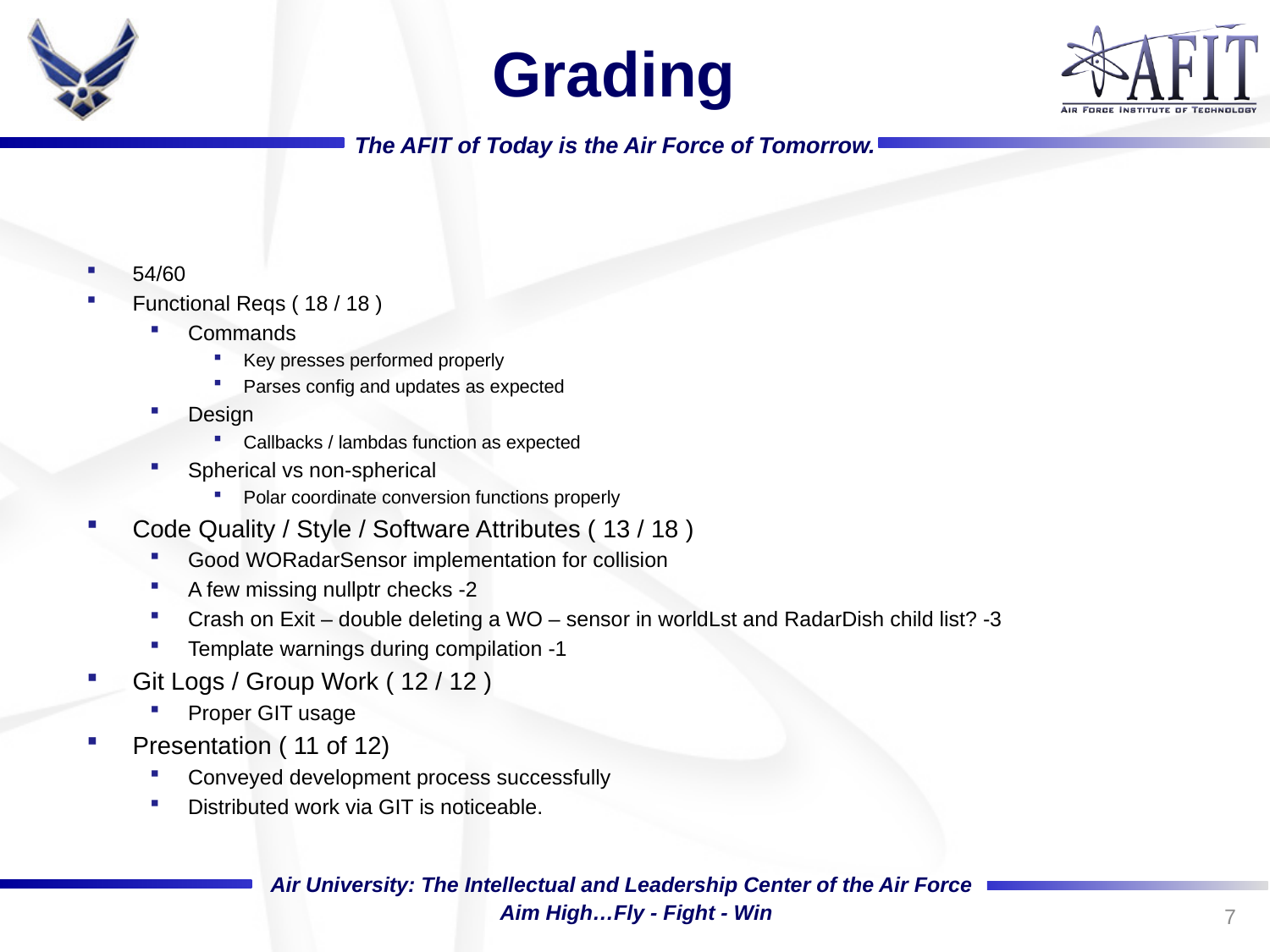

# Grading
54/60
Functional Reqs ( 18 / 18 )
Commands
Key presses performed properly
Parses config and updates as expected
Design
Callbacks / lambdas function as expected
Spherical vs non-spherical
Polar coordinate conversion functions properly
Code Quality / Style / Software Attributes ( 13 / 18 )
Good WORadarSensor implementation for collision
A few missing nullptr checks -2
Crash on Exit – double deleting a WO – sensor in worldLst and RadarDish child list? -3
Template warnings during compilation -1
Git Logs / Group Work ( 12 / 12 )
Proper GIT usage
Presentation ( 11 of 12)
Conveyed development process successfully
Distributed work via GIT is noticeable.
7